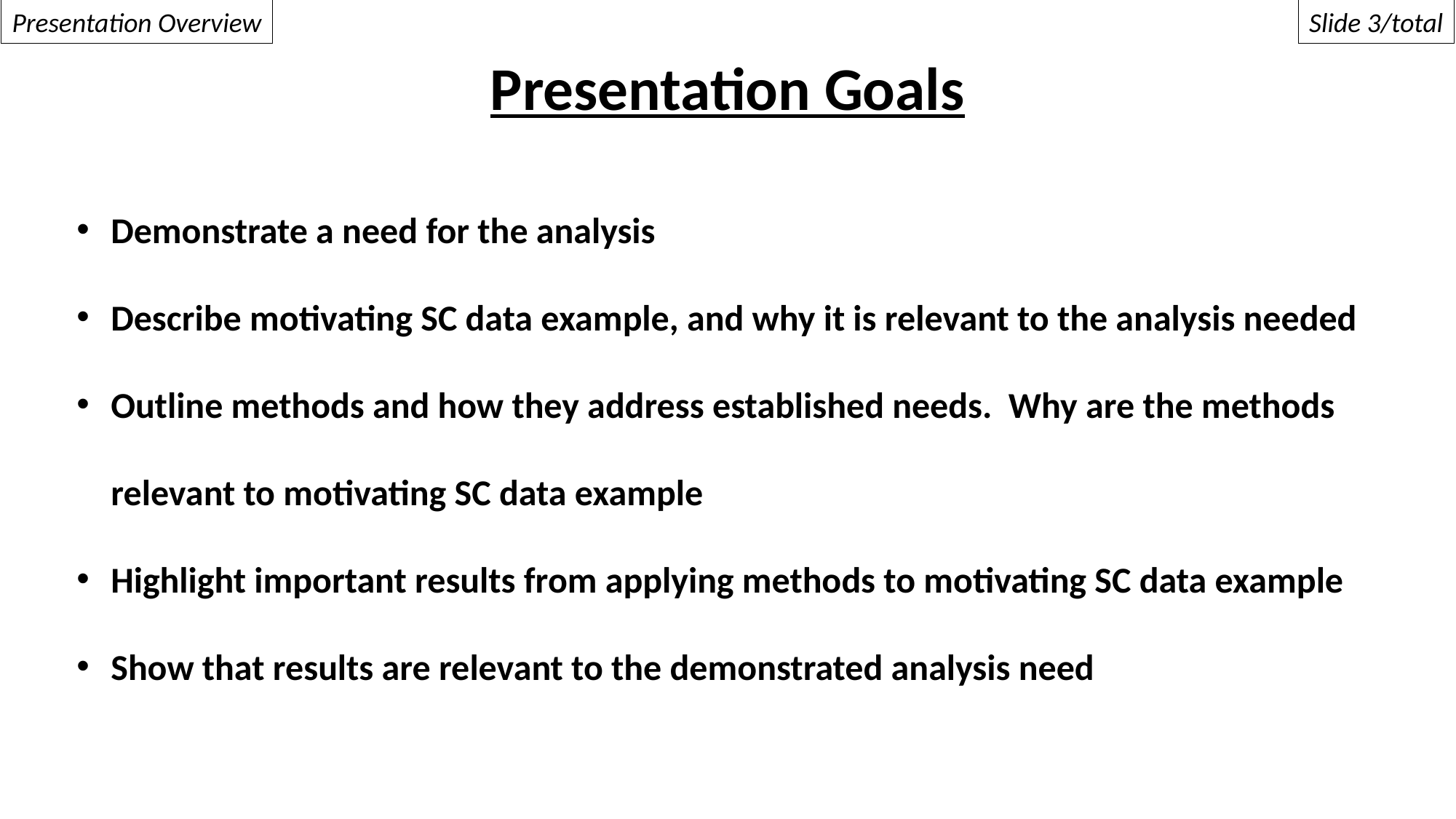

Presentation Overview
Slide 3/total
Presentation Goals
Demonstrate a need for the analysis
Describe motivating SC data example, and why it is relevant to the analysis needed
Outline methods and how they address established needs.  Why are the methods relevant to motivating SC data example
Highlight important results from applying methods to motivating SC data example
Show that results are relevant to the demonstrated analysis need